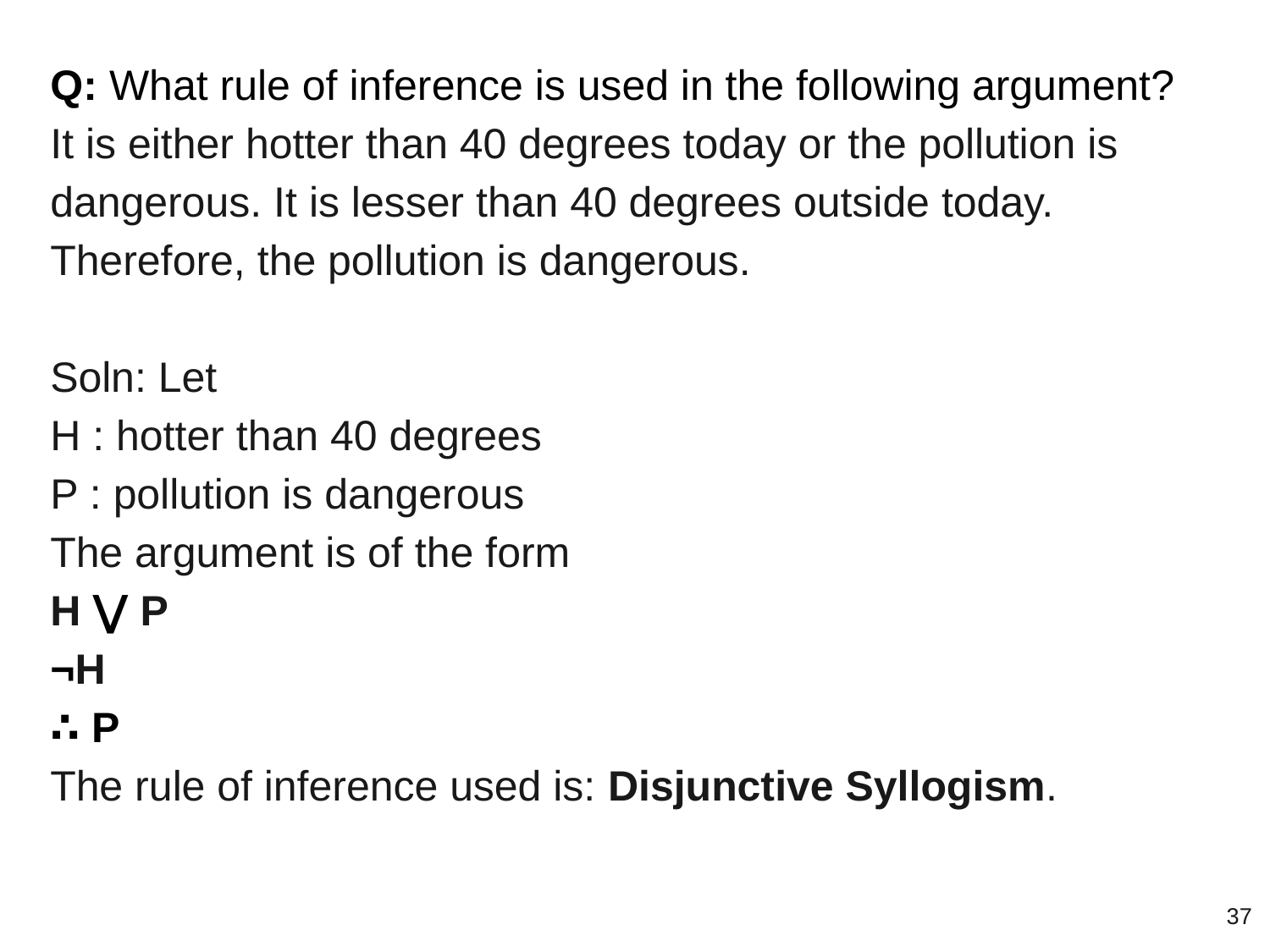

Q: What rule of inference is used in the following argument?
It is either hotter than 40 degrees today or the pollution is dangerous. It is lesser than 40 degrees outside today. Therefore, the pollution is dangerous.

Soln: Let
H : hotter than 40 degrees
P : pollution is dangerous
The argument is of the form
H ⋁ P
¬H
∴ P
The rule of inference used is: Disjunctive Syllogism.
37